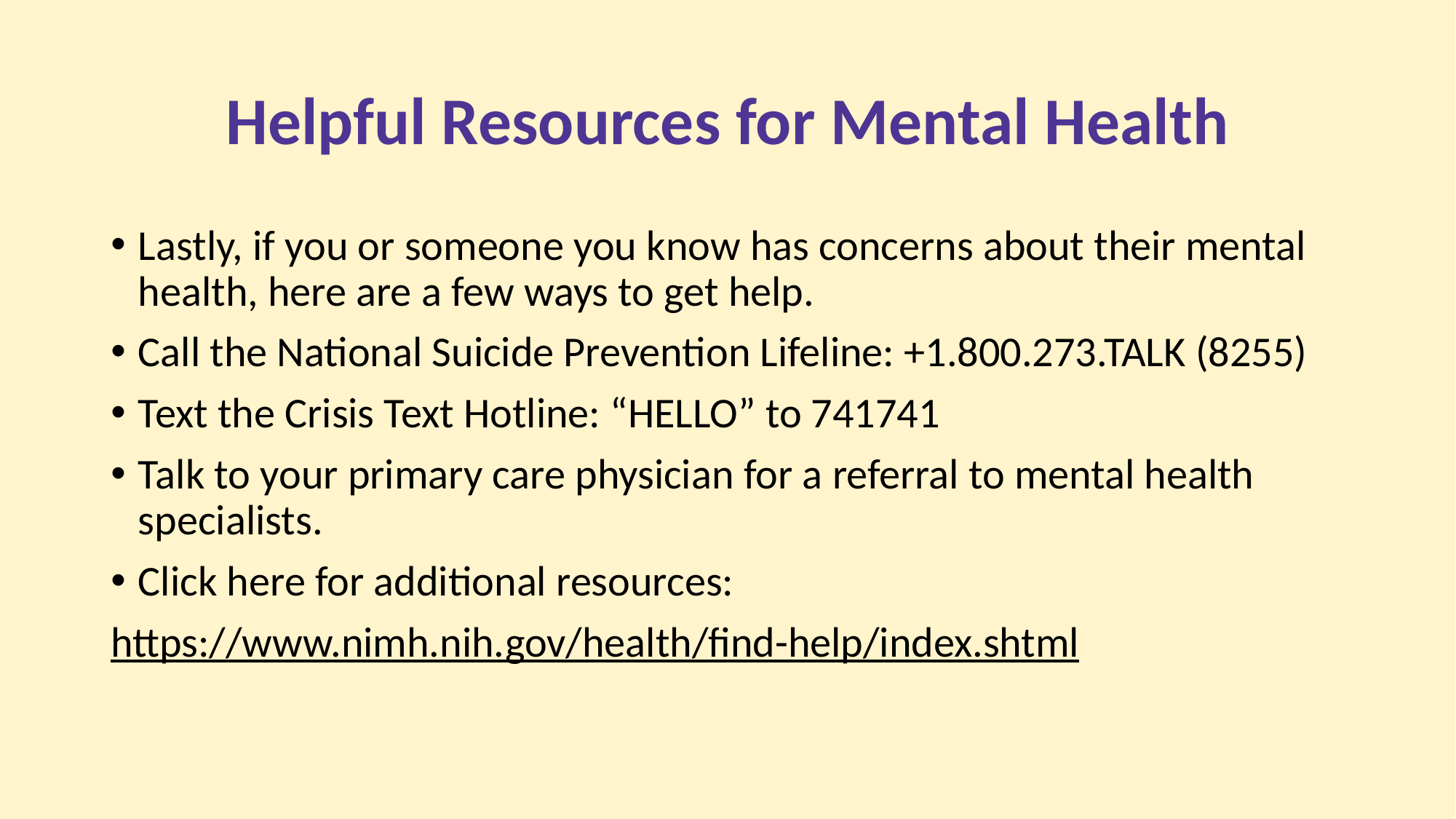

# Helpful Resources for Mental Health
Lastly, if you or someone you know has concerns about their mental health, here are a few ways to get help.
Call the National Suicide Prevention Lifeline: +1.800.273.TALK (8255)
Text the Crisis Text Hotline: “HELLO” to 741741
Talk to your primary care physician for a referral to mental health specialists.
Click here for additional resources:
https://www.nimh.nih.gov/health/find-help/index.shtml